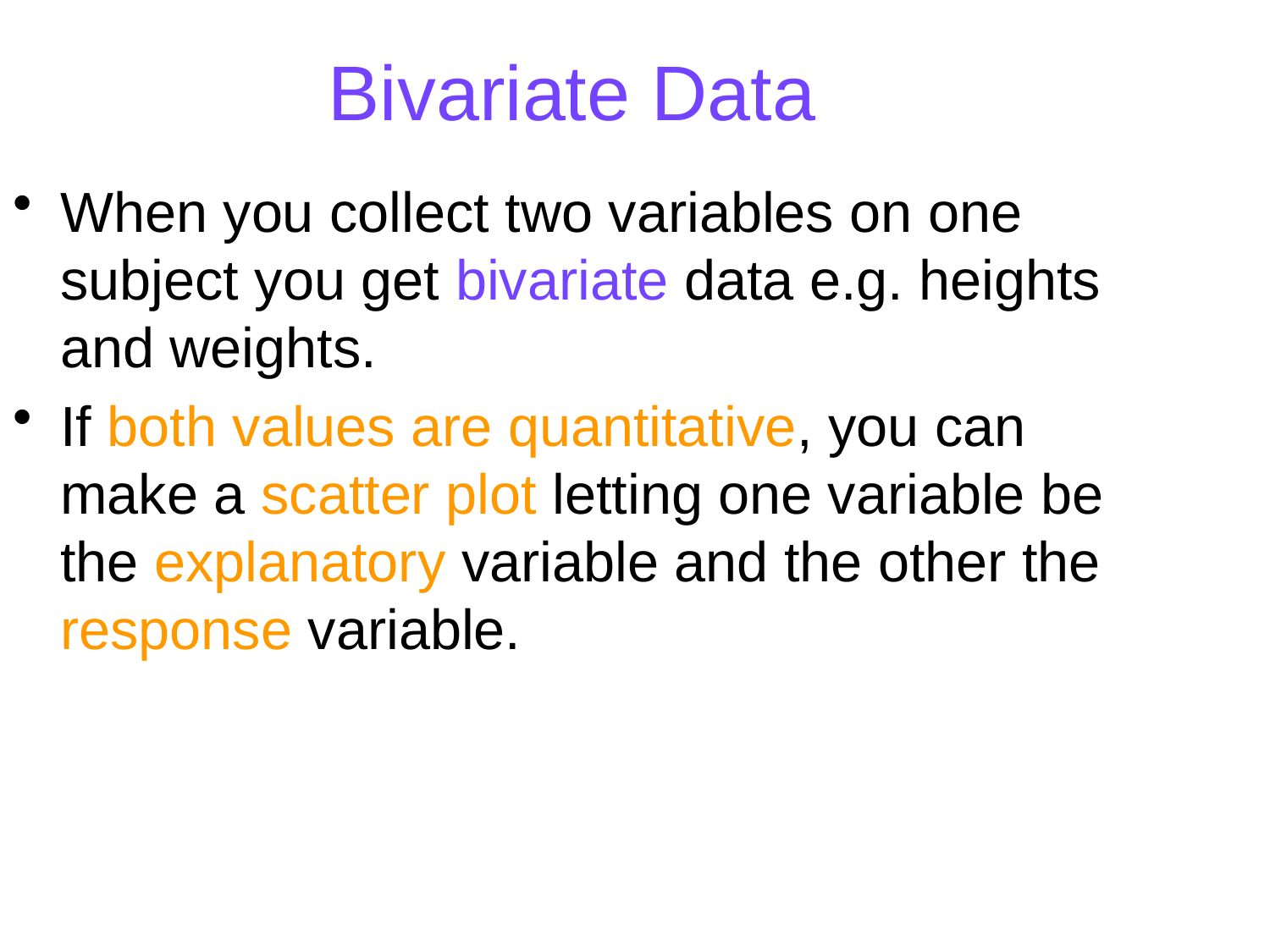

# Bivariate Data
When you collect two variables on one subject you get bivariate data e.g. heights and weights.
If both values are quantitative, you can make a scatter plot letting one variable be the explanatory variable and the other the response variable.